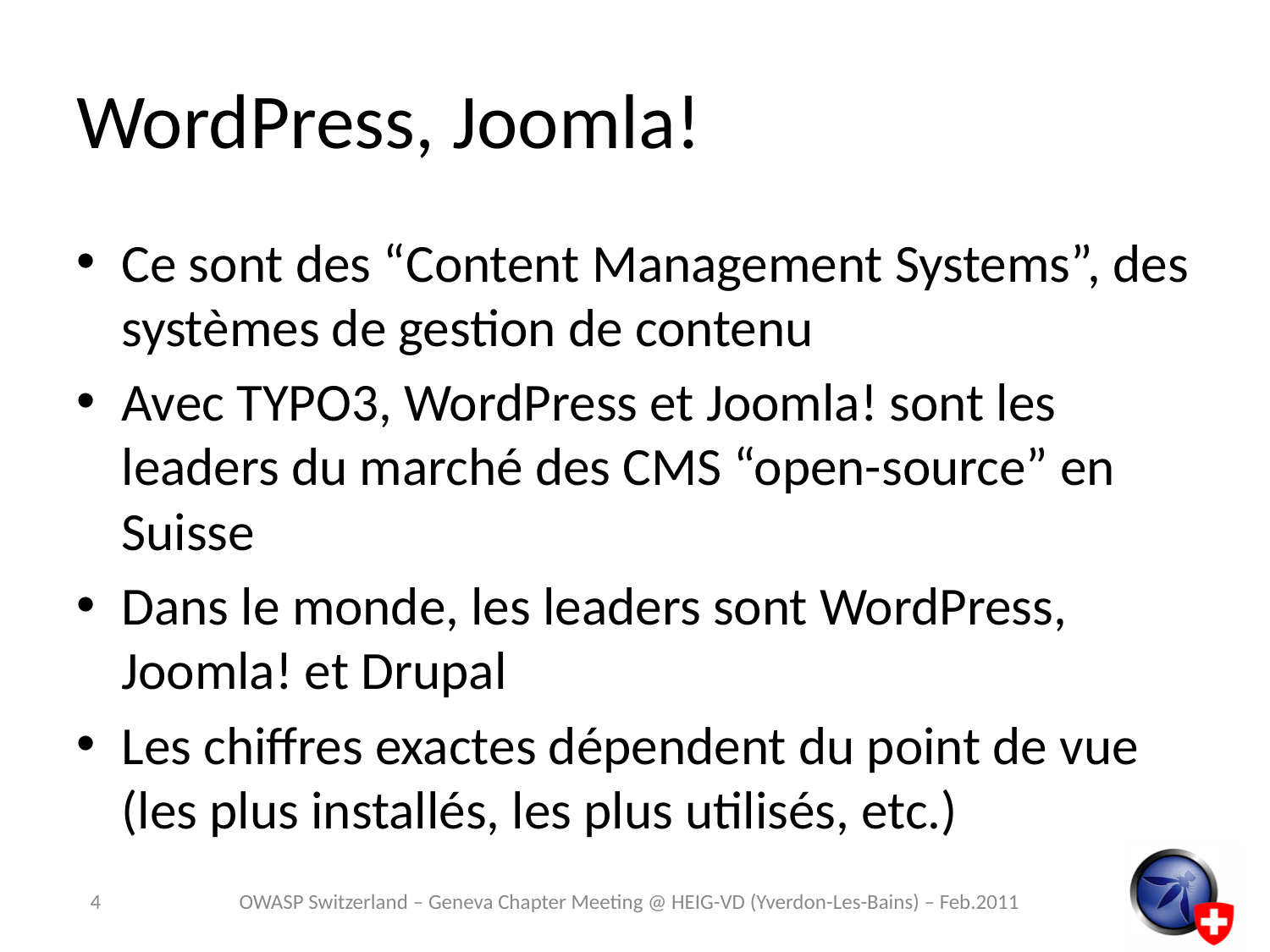

# WordPress, Joomla!
Ce sont des “Content Management Systems”, des systèmes de gestion de contenu
Avec TYPO3, WordPress et Joomla! sont les leaders du marché des CMS “open-source” en Suisse
Dans le monde, les leaders sont WordPress, Joomla! et Drupal
Les chiffres exactes dépendent du point de vue (les plus installés, les plus utilisés, etc.)

4
OWASP Switzerland – Geneva Chapter Meeting @ HEIG-VD (Yverdon-Les-Bains) – Feb.2011